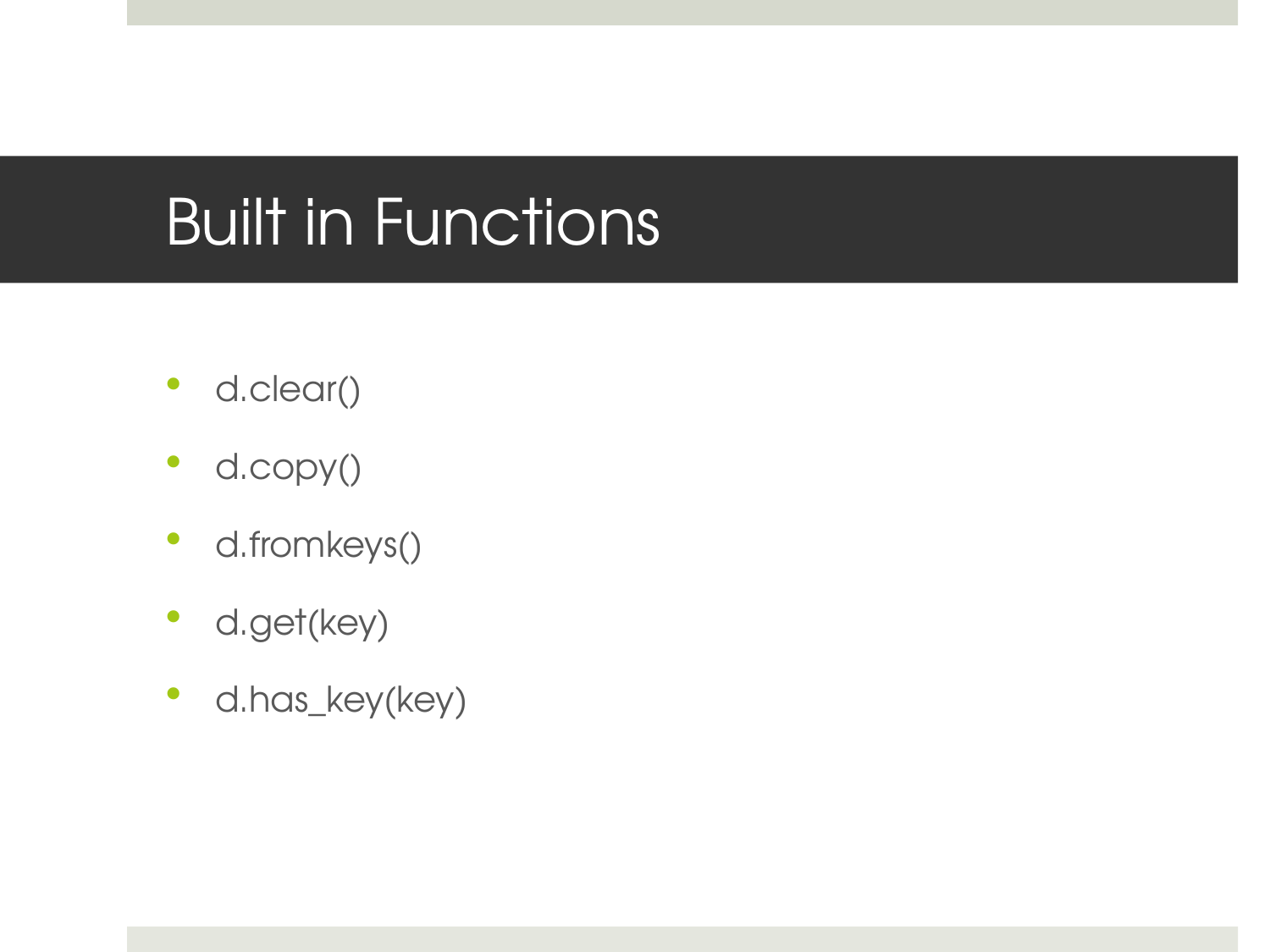

# Built in Functions
d.clear()
d.copy()
d.fromkeys()
d.get(key)
d.has_key(key)